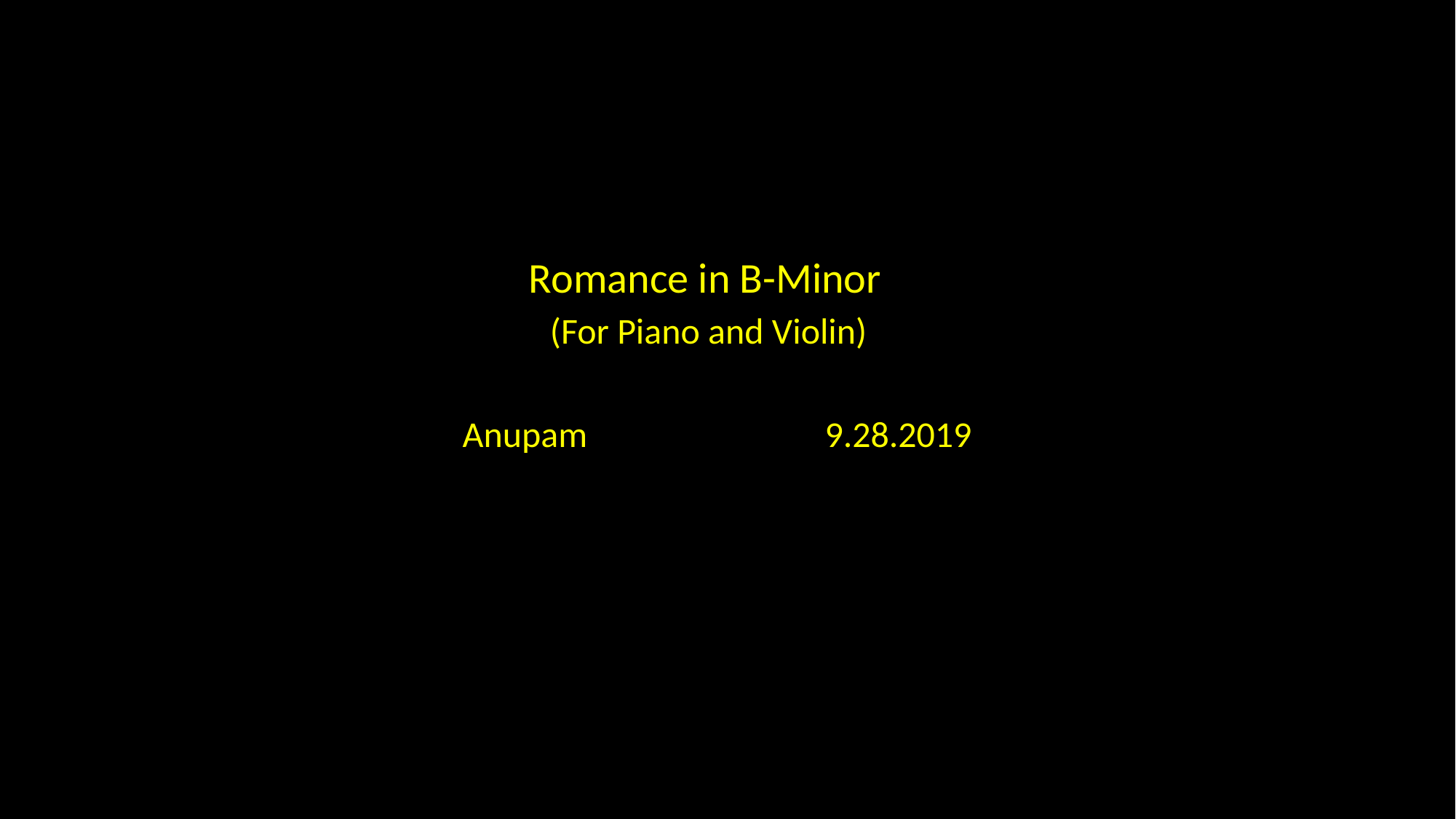

Romance in B-Minor
                        (For Piano and Violin)
    Anupam                             9.28.2019